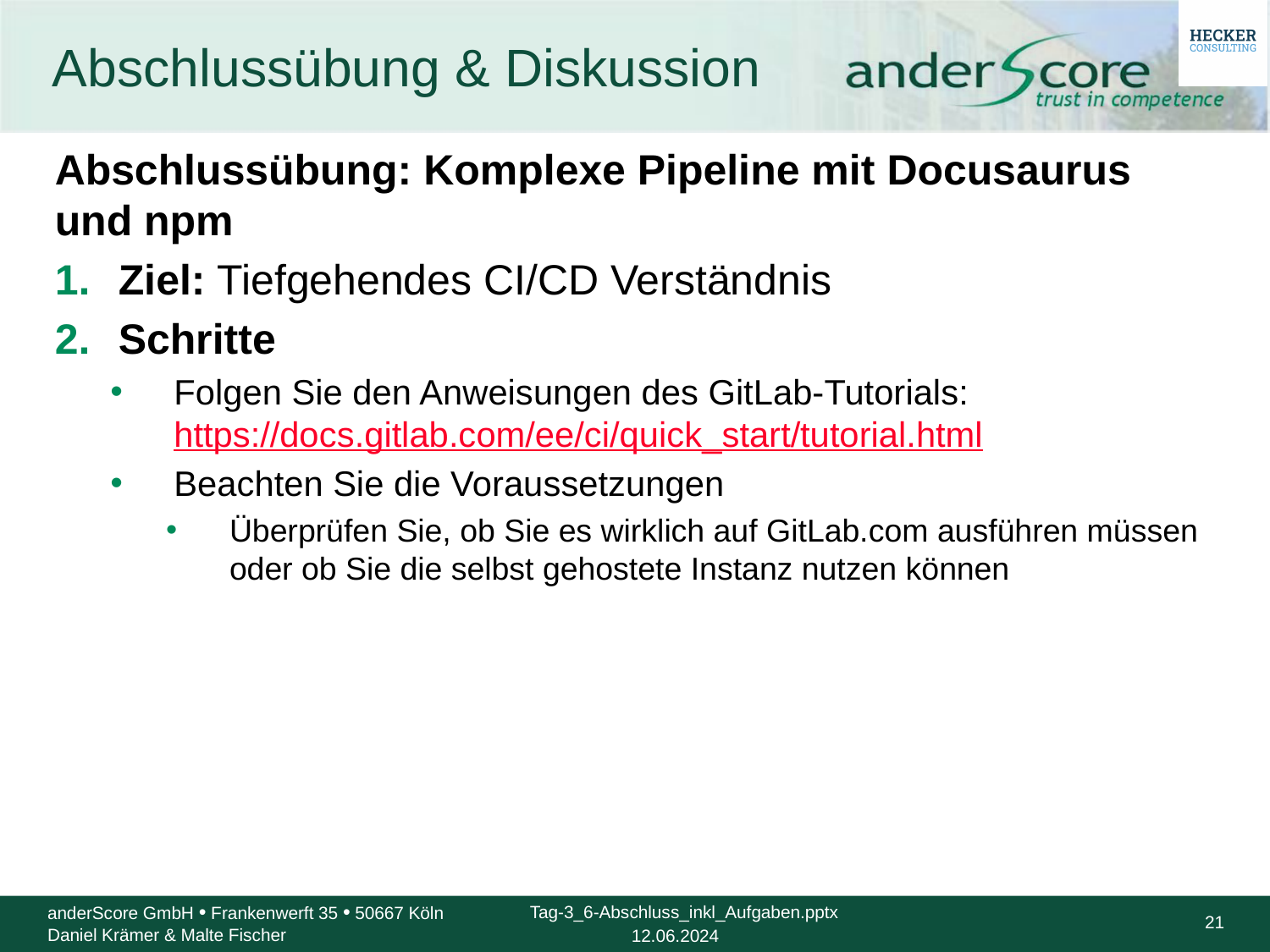

# Abschlussübung & Diskussion
Abschlussübung: Komplexe Pipeline mit Docusaurus und npm
Ziel: Tiefgehendes CI/CD Verständnis
Schritte
Folgen Sie den Anweisungen des GitLab-Tutorials:
https://docs.gitlab.com/ee/ci/quick_start/tutorial.html
Beachten Sie die Voraussetzungen
Überprüfen Sie, ob Sie es wirklich auf GitLab.com ausführen müssen oder ob Sie die selbst gehostete Instanz nutzen können